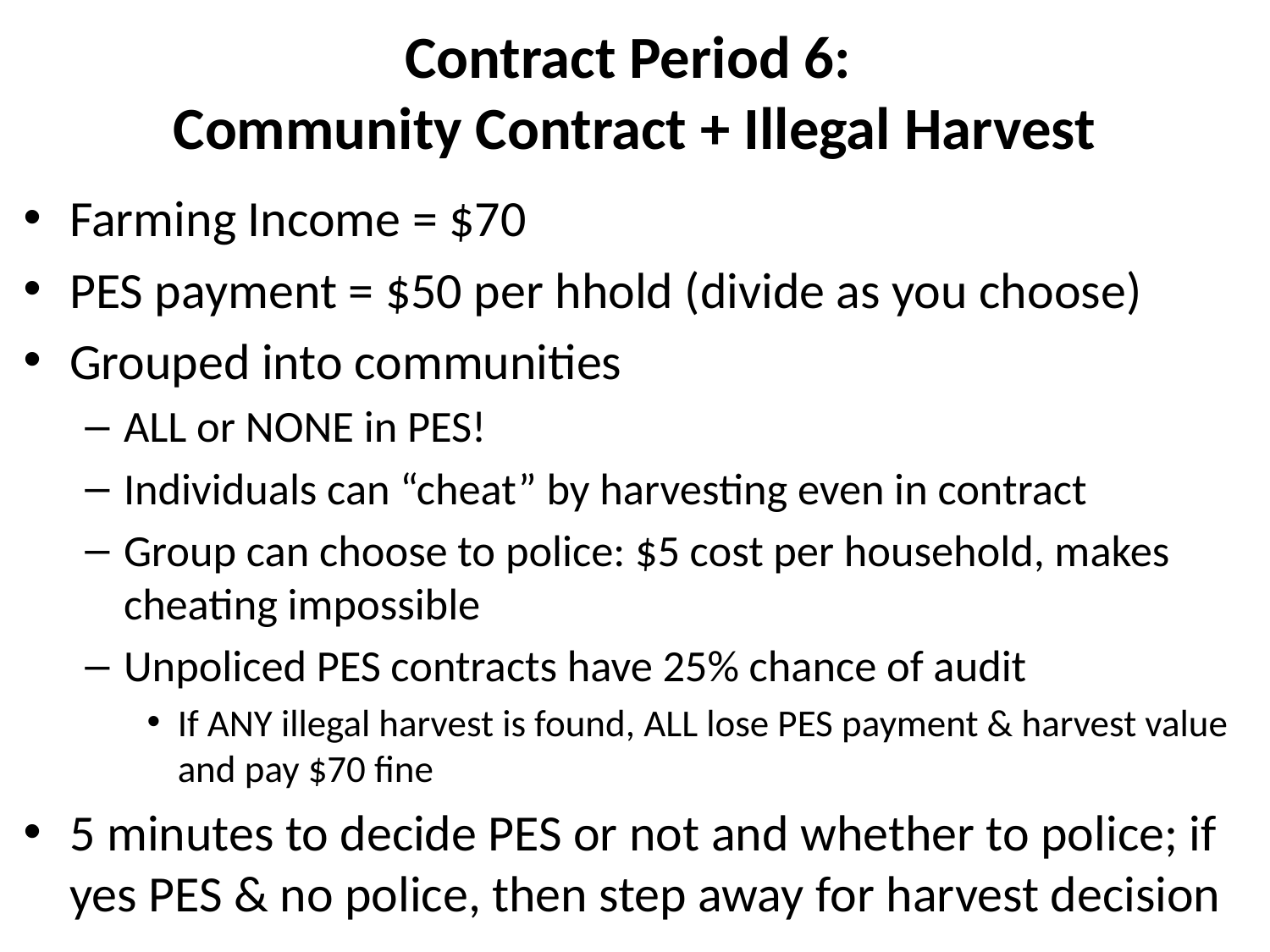

# Contract Period 6: Community Contract + Illegal Harvest
Farming Income = $70
PES payment = $50 per hhold (divide as you choose)
Grouped into communities
ALL or NONE in PES!
Individuals can “cheat” by harvesting even in contract
Group can choose to police: $5 cost per household, makes cheating impossible
Unpoliced PES contracts have 25% chance of audit
If ANY illegal harvest is found, ALL lose PES payment & harvest value and pay $70 fine
5 minutes to decide PES or not and whether to police; if yes PES & no police, then step away for harvest decision